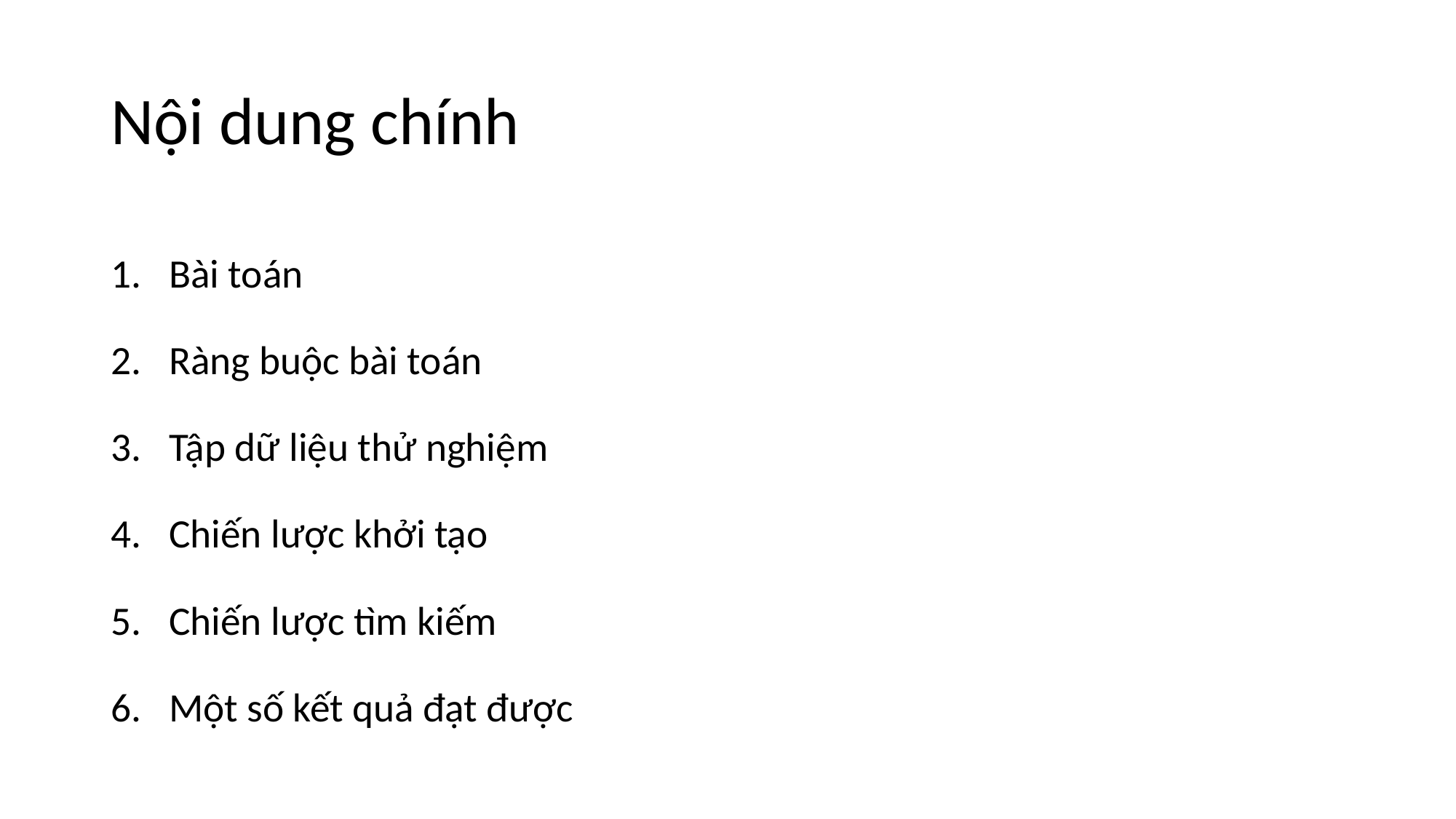

Nội dung chính
Bài toán
Ràng buộc bài toán
Tập dữ liệu thử nghiệm
Chiến lược khởi tạo
Chiến lược tìm kiếm
Một số kết quả đạt được